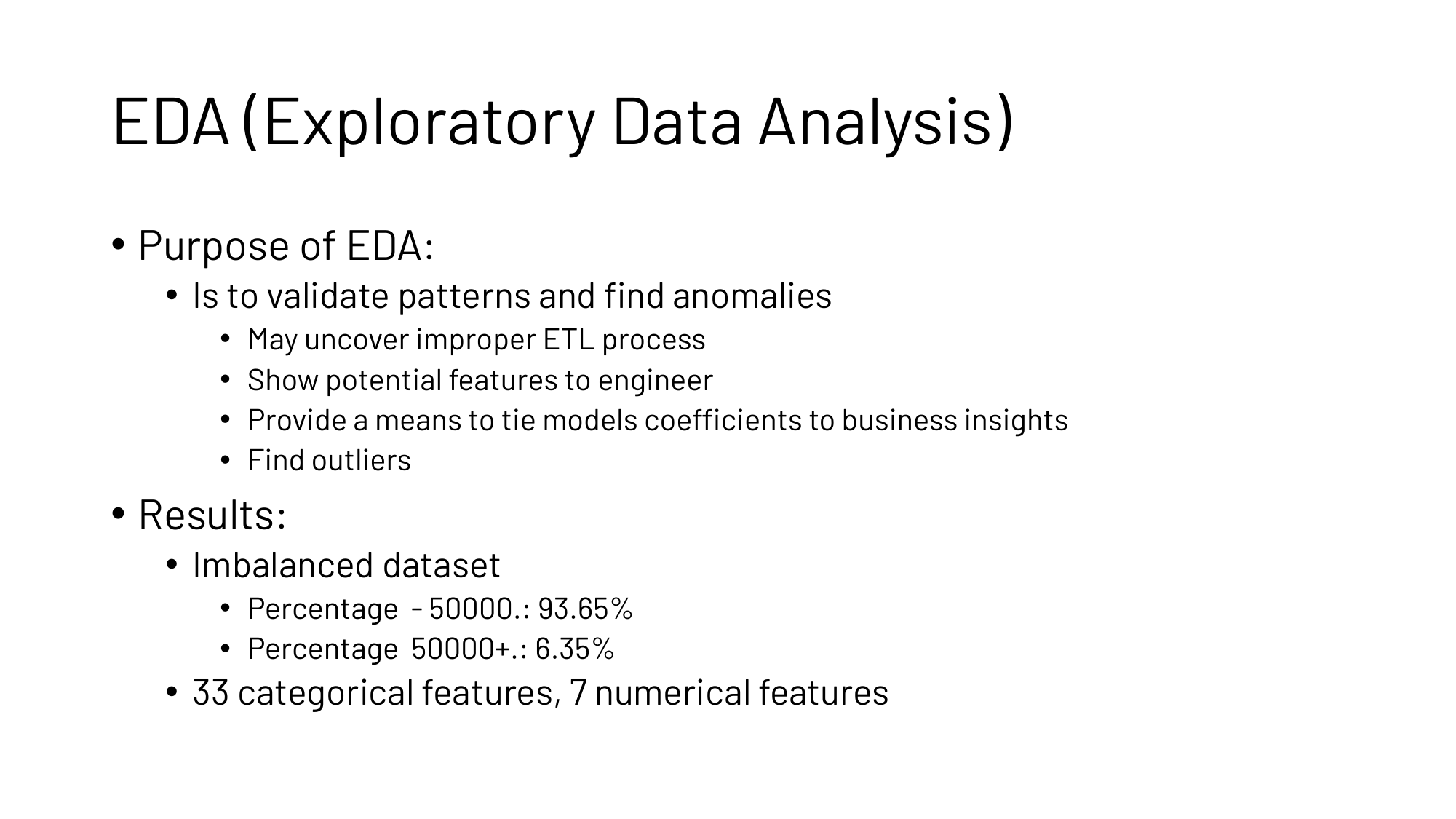

# EDA (Exploratory Data Analysis)
Purpose of EDA:
Is to validate patterns and find anomalies
May uncover improper ETL process
Show potential features to engineer
Provide a means to tie models coefficients to business insights
Find outliers
Results:
Imbalanced dataset
Percentage  - 50000.: 93.65%
Percentage  50000+.: 6.35%
33 categorical features, 7 numerical features